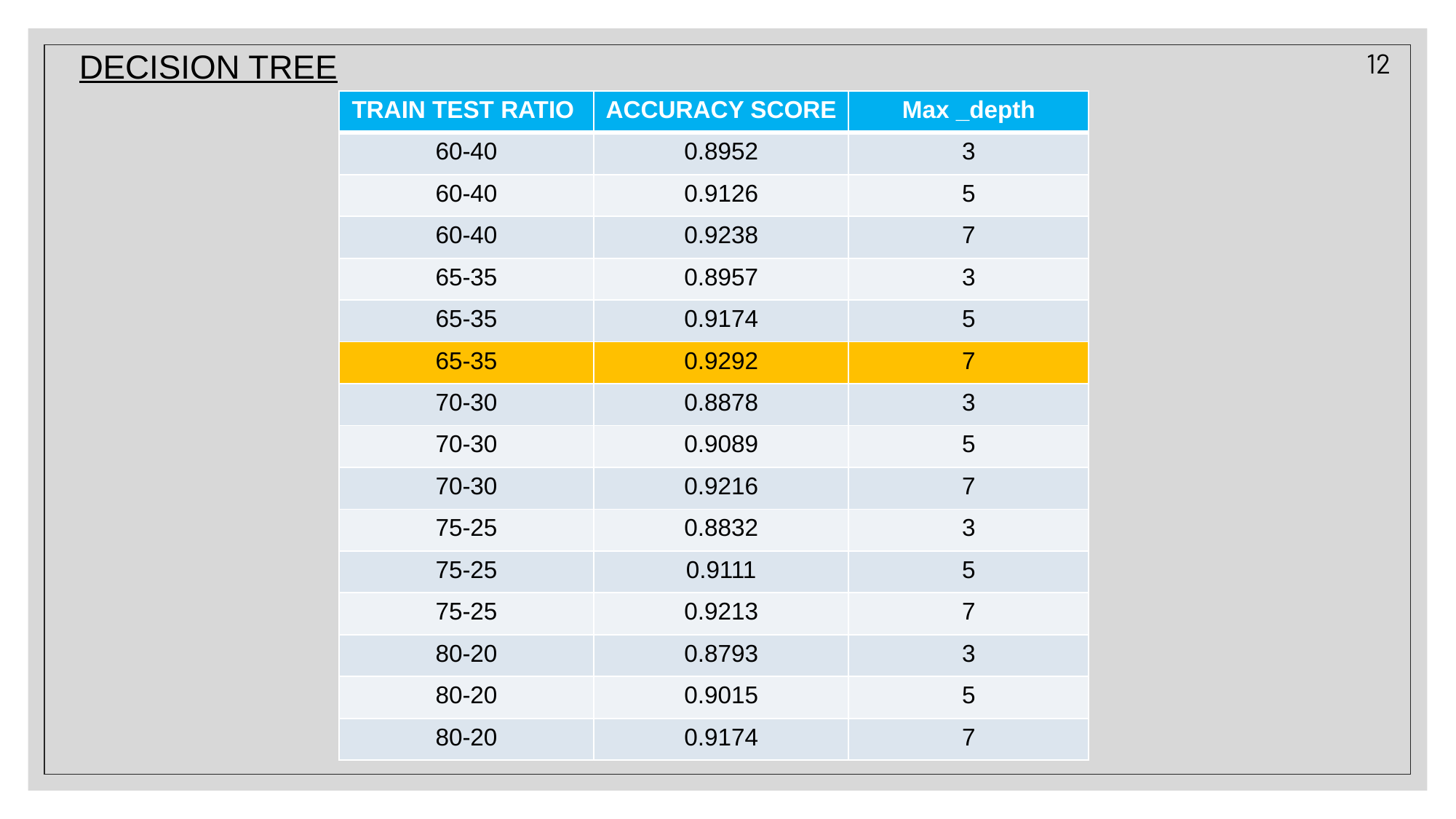

# DECISION TREE
12
| TRAIN TEST RATIO | ACCURACY SCORE | Max \_depth |
| --- | --- | --- |
| 60-40 | 0.8952 | 3 |
| 60-40 | 0.9126 | 5 |
| 60-40 | 0.9238 | 7 |
| 65-35 | 0.8957 | 3 |
| 65-35 | 0.9174 | 5 |
| 65-35 | 0.9292 | 7 |
| 70-30 | 0.8878 | 3 |
| 70-30 | 0.9089 | 5 |
| 70-30 | 0.9216 | 7 |
| 75-25 | 0.8832 | 3 |
| 75-25 | 0.9111 | 5 |
| 75-25 | 0.9213 | 7 |
| 80-20 | 0.8793 | 3 |
| 80-20 | 0.9015 | 5 |
| 80-20 | 0.9174 | 7 |